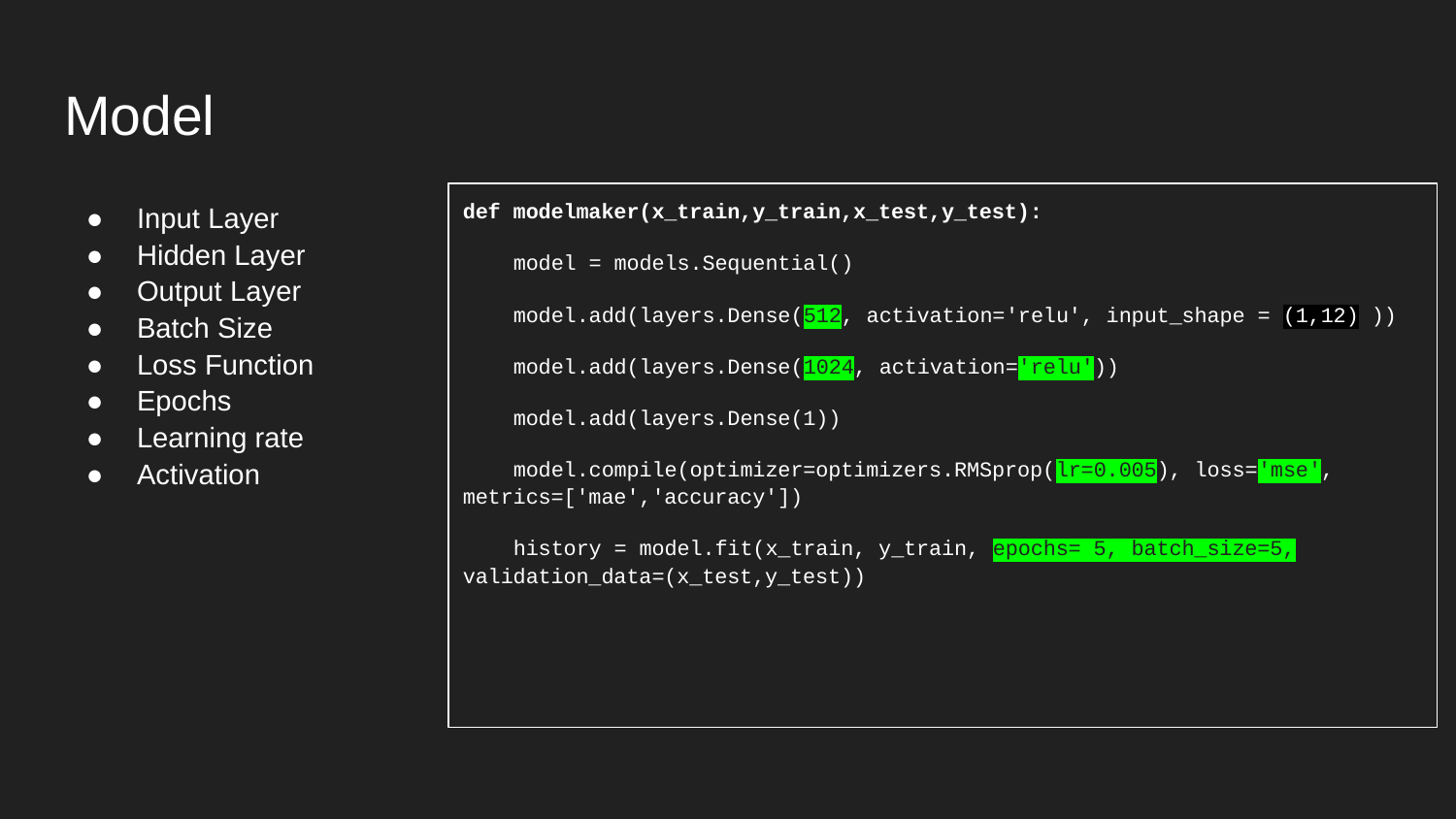

# Model
Input Layer
Hidden Layer
Output Layer
Batch Size
Loss Function
Epochs
Learning rate
Activation
def modelmaker(x_train,y_train,x_test,y_test):
    model = models.Sequential()
    model.add(layers.Dense(512, activation='relu', input_shape = (1,12) ))
    model.add(layers.Dense(1024, activation='relu'))
    model.add(layers.Dense(1))
    model.compile(optimizer=optimizers.RMSprop(lr=0.005), loss='mse', metrics=['mae','accuracy'])
    history = model.fit(x_train, y_train, epochs= 5, batch_size=5, validation_data=(x_test,y_test))